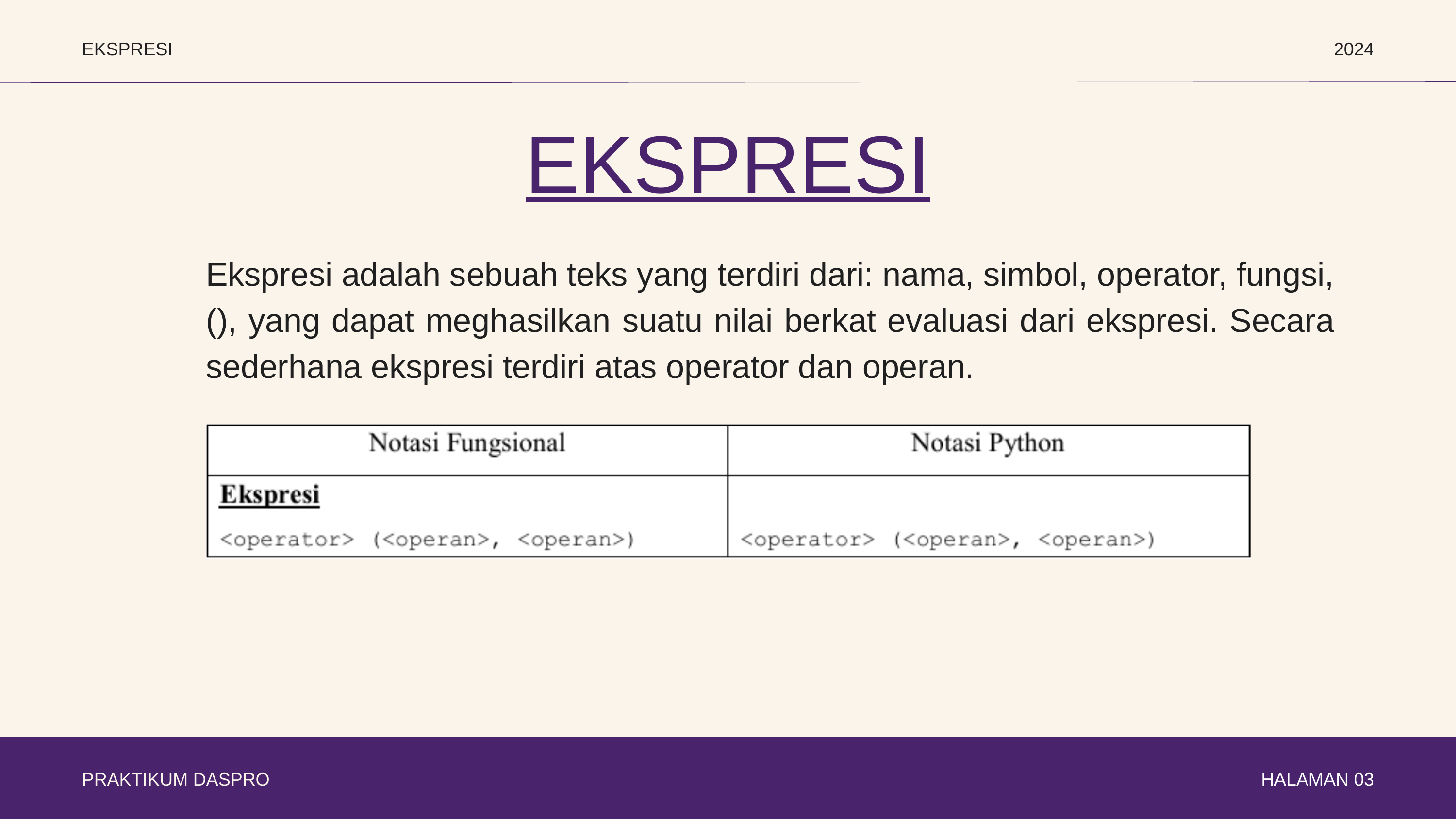

EKSPRESI
2024

EKSPRESI
Ekspresi adalah sebuah teks yang terdiri dari: nama, simbol, operator, fungsi, (), yang dapat meghasilkan suatu nilai berkat evaluasi dari ekspresi. Secara sederhana ekspresi terdiri atas operator dan operan.

PRAKTIKUM DASPRO
HALAMAN 03